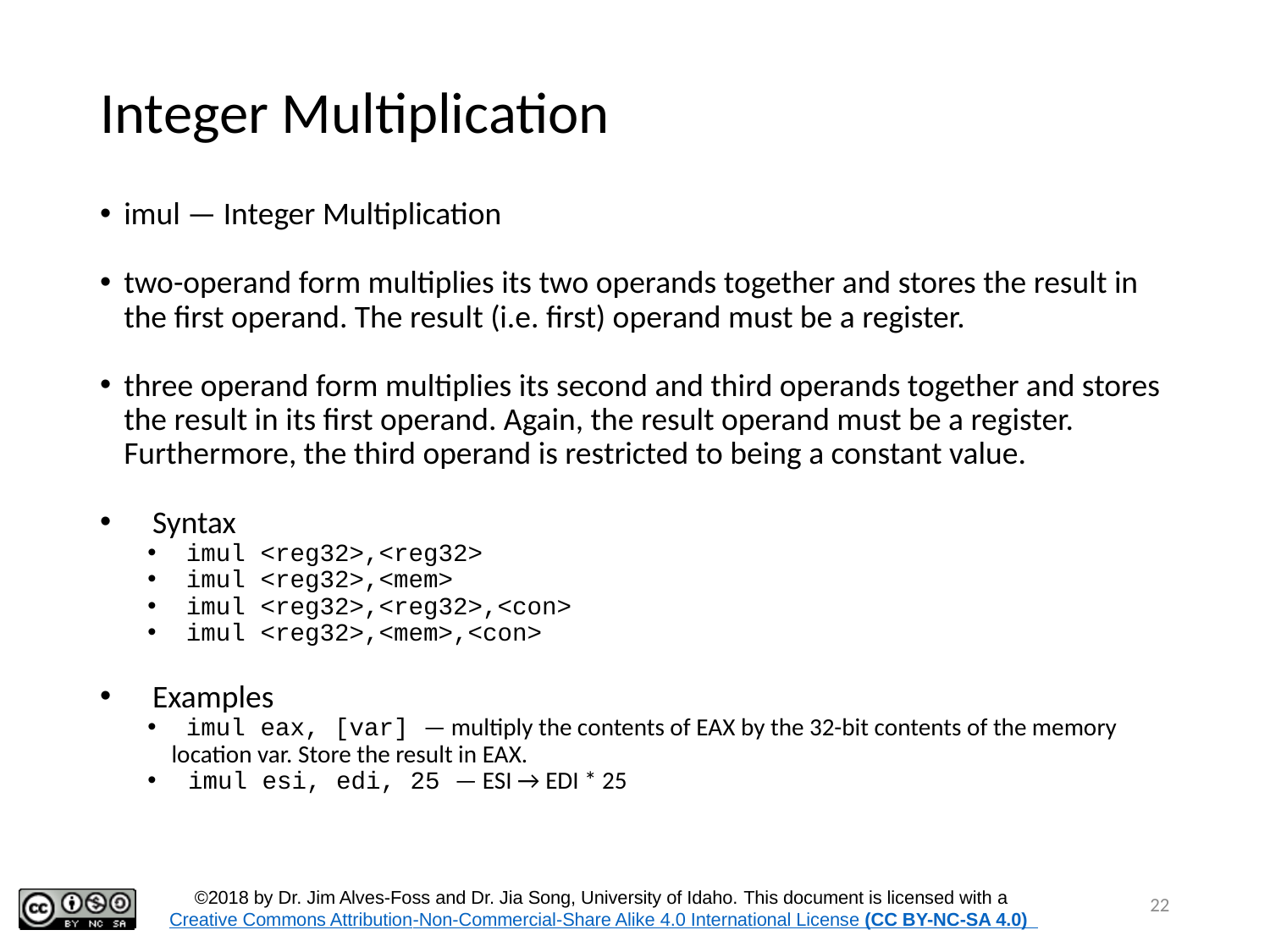

# Integer Multiplication
imul — Integer Multiplication

two-operand form multiplies its two operands together and stores the result in the first operand. The result (i.e. first) operand must be a register.

three operand form multiplies its second and third operands together and stores the result in its first operand. Again, the result operand must be a register. Furthermore, the third operand is restricted to being a constant value.

    Syntax
 imul <reg32>,<reg32>
 imul <reg32>,<mem>
 imul <reg32>,<reg32>,<con>
 imul <reg32>,<mem>,<con>

    Examples
 imul eax, [var] — multiply the contents of EAX by the 32-bit contents of the memory location var. Store the result in EAX.
   imul esi, edi, 25 — ESI → EDI * 25

22